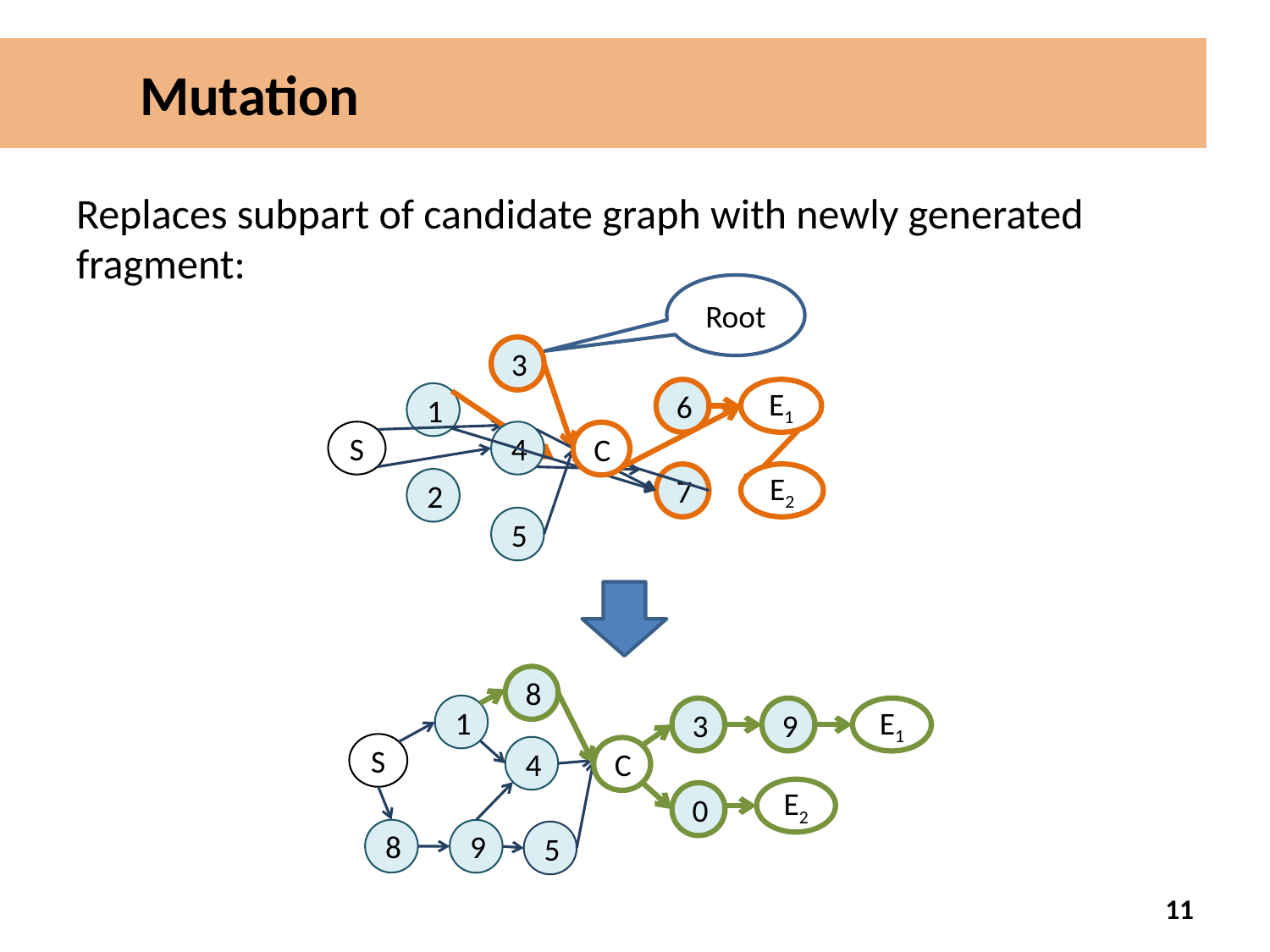

# Mutation
Replaces subpart of candidate graph with newly generated fragment:

Root
3
6
E1
1
S
4
C
7
E2
2
5

8
1
3
9
E1
S
4
C
E2
0
8
9
5
11